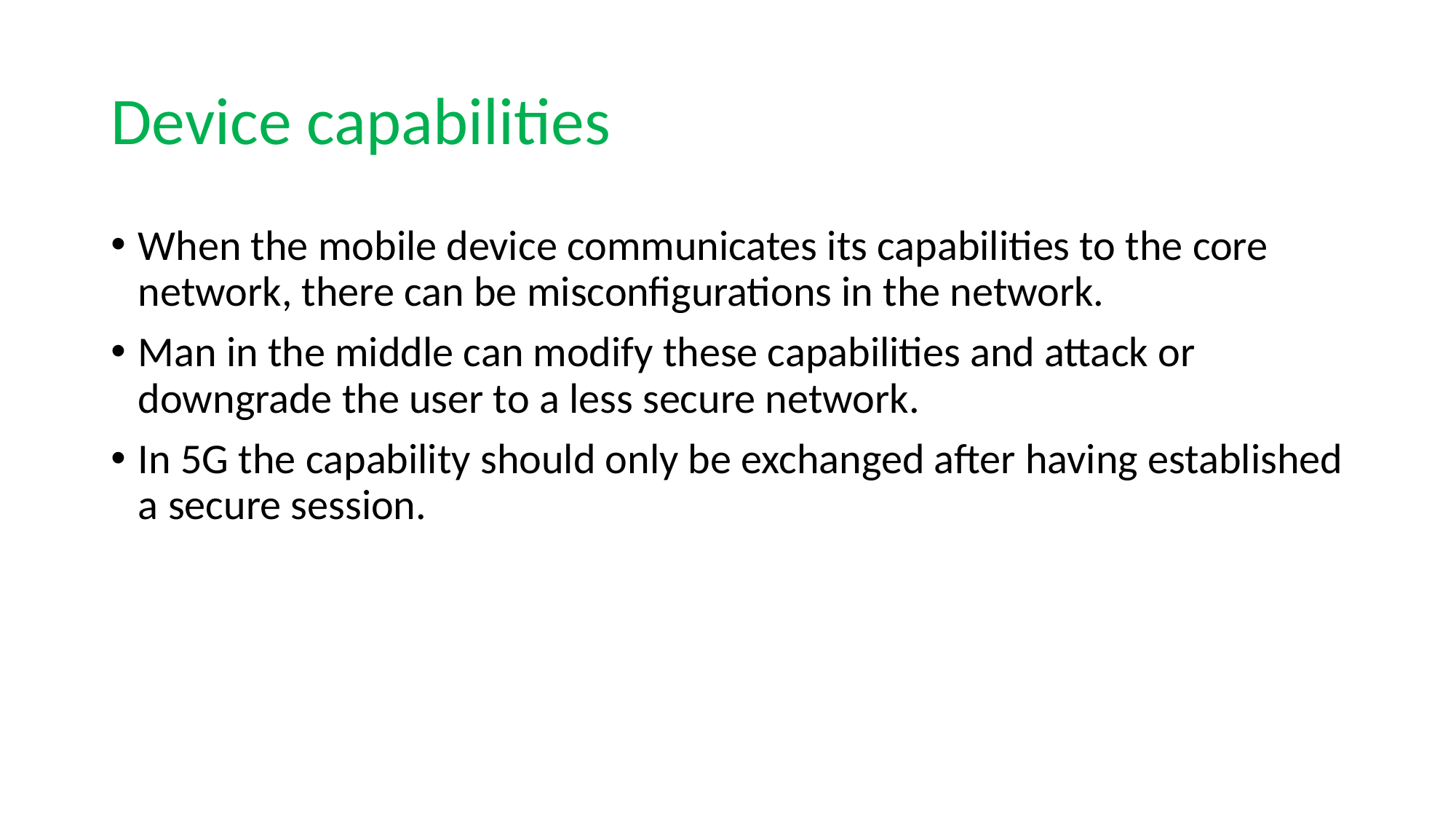

# Device capabilities
When the mobile device communicates its capabilities to the core network, there can be misconfigurations in the network.
Man in the middle can modify these capabilities and attack or downgrade the user to a less secure network.
In 5G the capability should only be exchanged after having established a secure session.